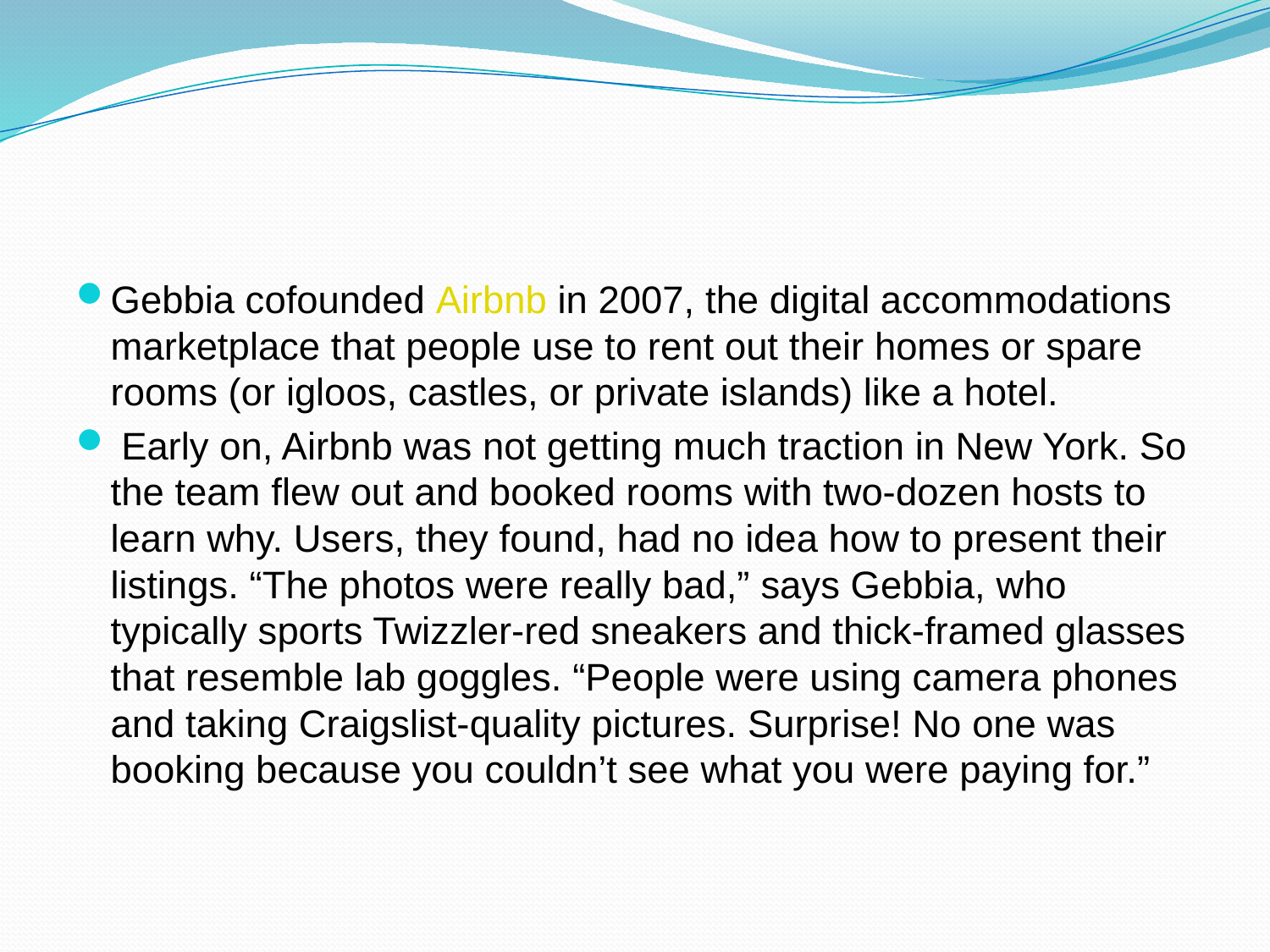

#
Gebbia cofounded Airbnb in 2007, the digital accommodations marketplace that people use to rent out their homes or spare rooms (or igloos, castles, or private islands) like a hotel.
 Early on, Airbnb was not getting much traction in New York. So the team flew out and booked rooms with two-dozen hosts to learn why. Users, they found, had no idea how to present their listings. “The photos were really bad,” says Gebbia, who typically sports Twizzler-red sneakers and thick-framed glasses that resemble lab goggles. “People were using camera phones and taking Craigslist-quality pictures. Surprise! No one was booking because you couldn’t see what you were paying for.”